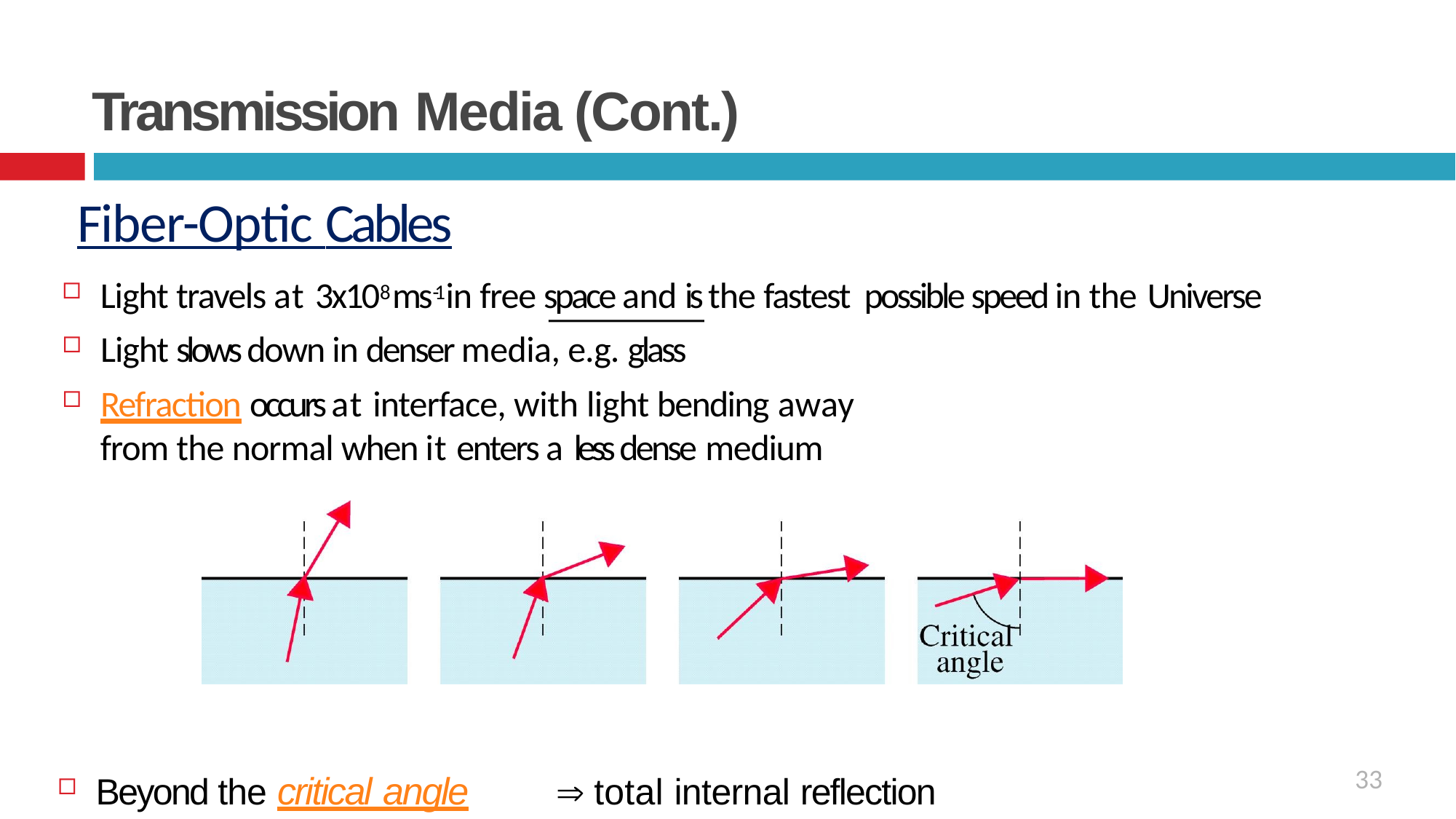

# Transmission Media (Cont.)
Fiber-Optic Cables
Light travels at 3x108 ms-1 in free space and is the fastest  possible speed in the Universe
Light slows down in denser media, e.g. glass
Refraction occurs at interface, with light bending away
from the normal when it enters a less dense medium

33
Beyond the critical angle	⇒ total internal reflection